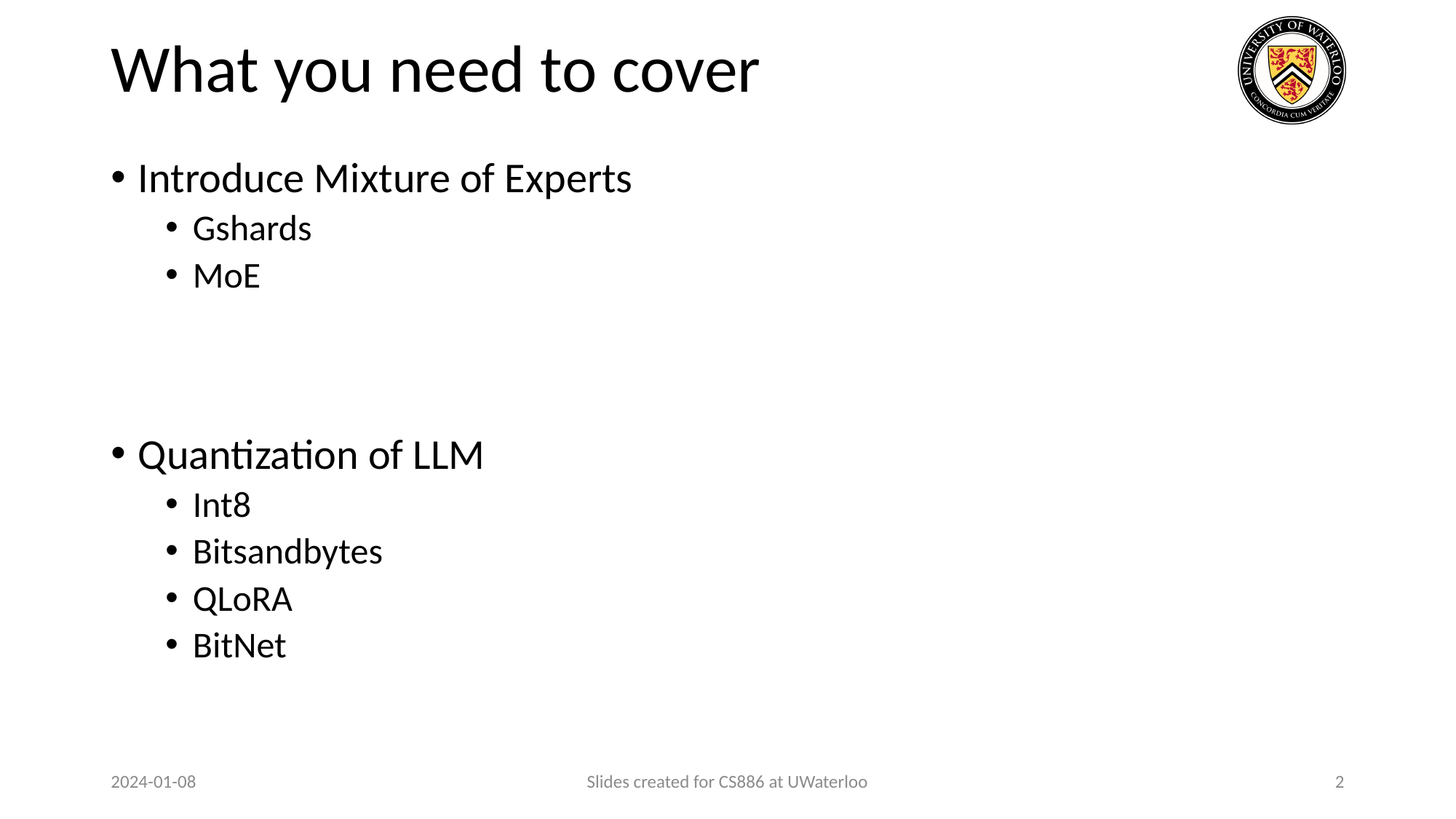

# What you need to cover
Introduce Mixture of Experts
Gshards
MoE

Quantization of LLM
Int8
Bitsandbytes
QLoRA
BitNet

2024-01-08
Slides created for CS886 at UWaterloo
2